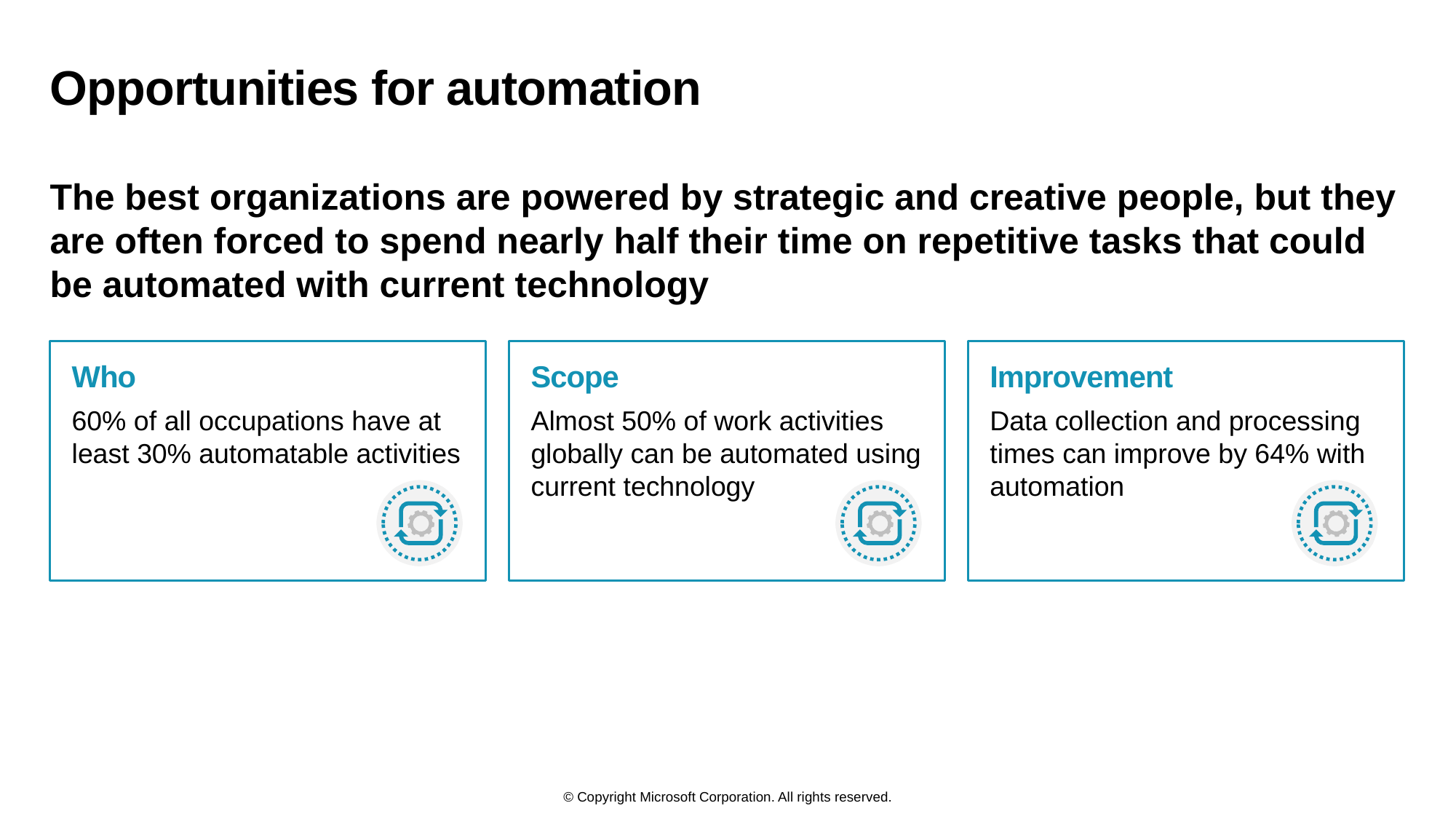

# Opportunities for automation
The best organizations are powered by strategic and creative people, but they are often forced to spend nearly half their time on repetitive tasks that could be automated with current technology
Who
60% of all occupations have at least 30% automatable activities
Scope
Almost 50% of work activities globally can be automated using current technology
Improvement
Data collection and processing times can improve by 64% with automation